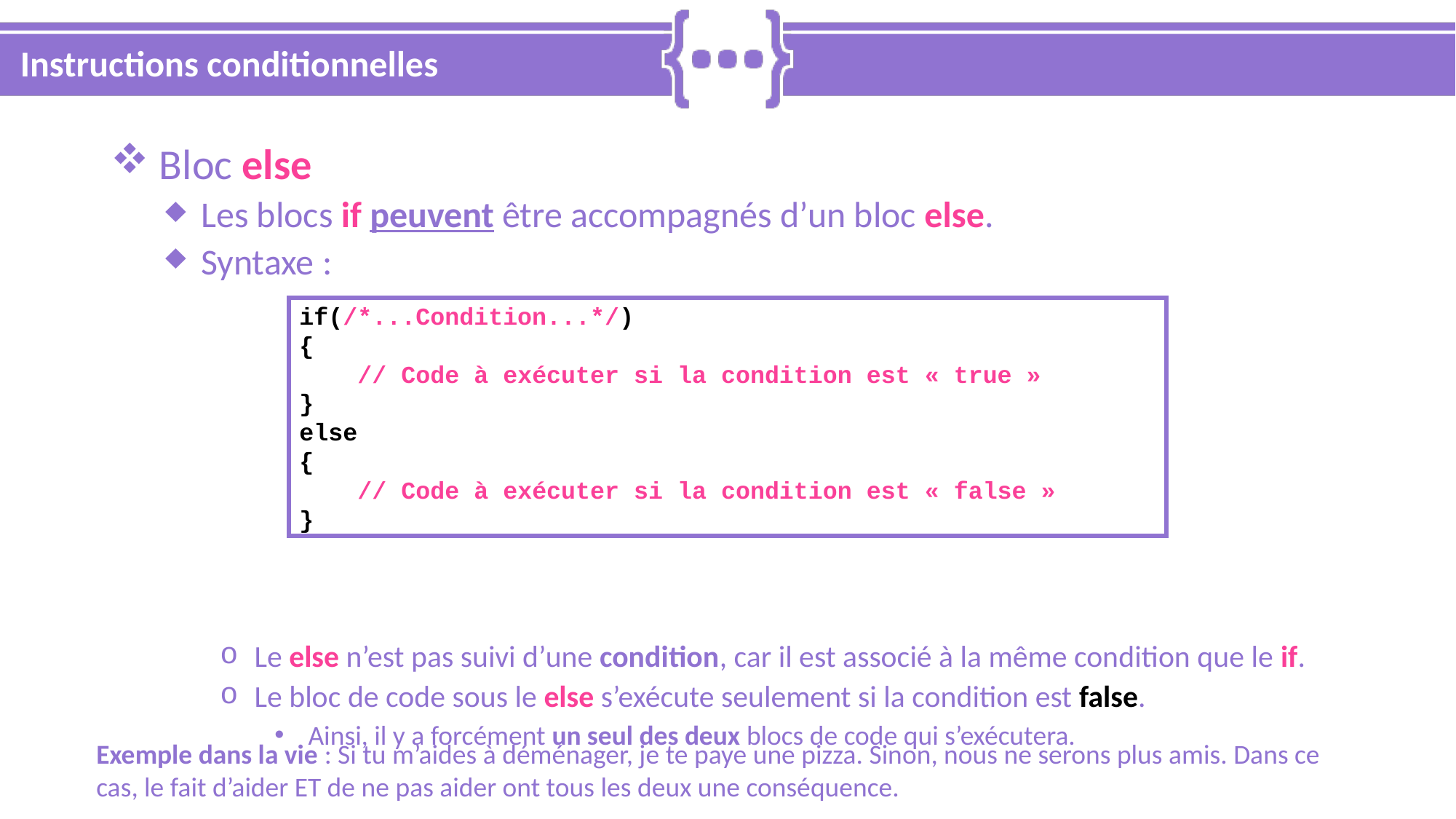

# Instructions conditionnelles
 Bloc else
 Les blocs if peuvent être accompagnés d’un bloc else.
 Syntaxe :

 Le else n’est pas suivi d’une condition, car il est associé à la même condition que le if.
 Le bloc de code sous le else s’exécute seulement si la condition est false.
 Ainsi, il y a forcément un seul des deux blocs de code qui s’exécutera.
if(/*...Condition...*/)
{
    // Code à exécuter si la condition est « true »
}
else
{
    // Code à exécuter si la condition est « false »
}
Exemple dans la vie : Si tu m’aides à déménager, je te paye une pizza. Sinon, nous ne serons plus amis. Dans ce cas, le fait d’aider ET de ne pas aider ont tous les deux une conséquence.